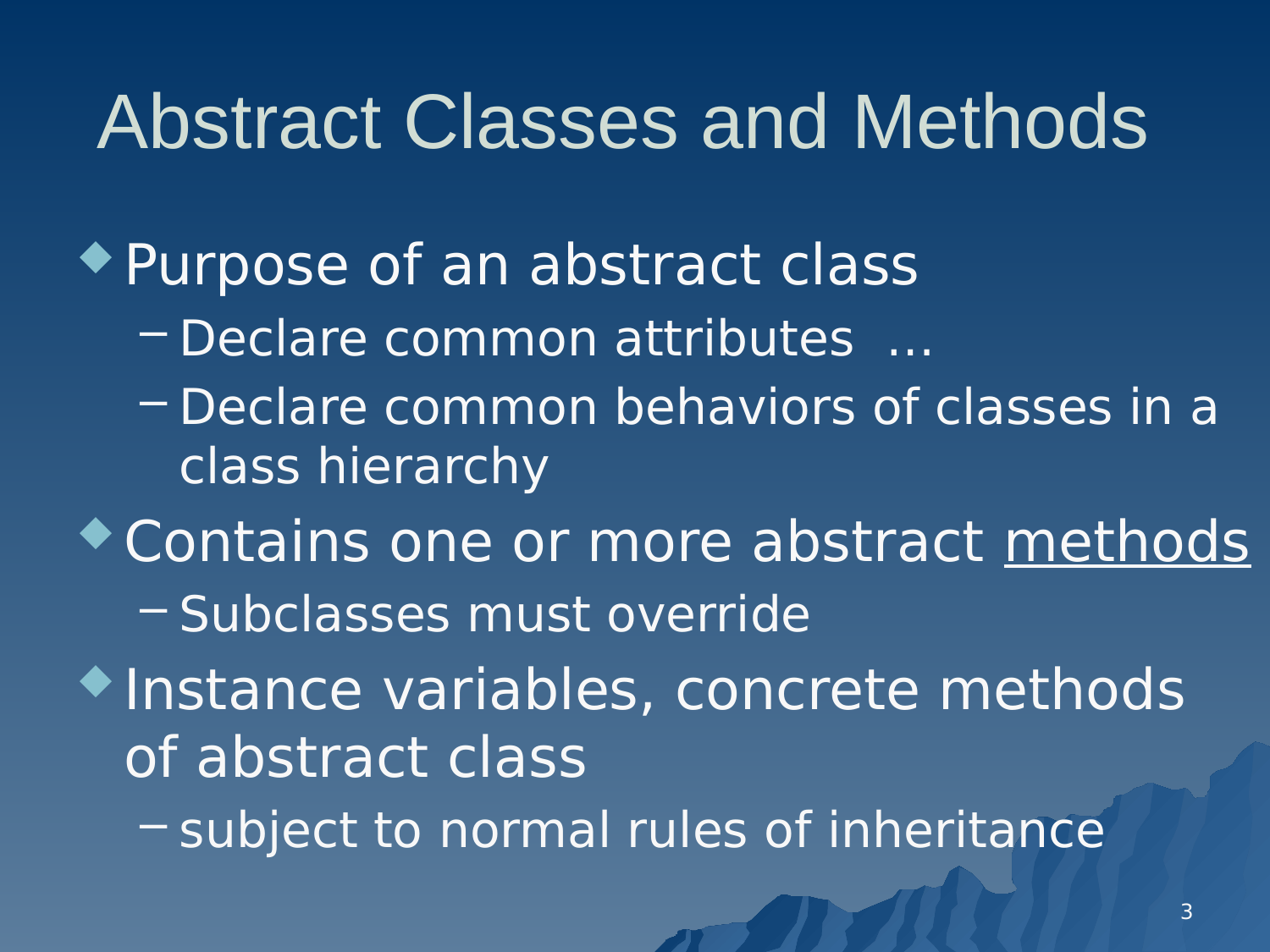

# Abstract Classes and Methods
Purpose of an abstract class
Declare common attributes  …
Declare common behaviors of classes in a class hierarchy
Contains one or more abstract methods
Subclasses must override
Instance variables, concrete methods of abstract class
subject to normal rules of inheritance
3